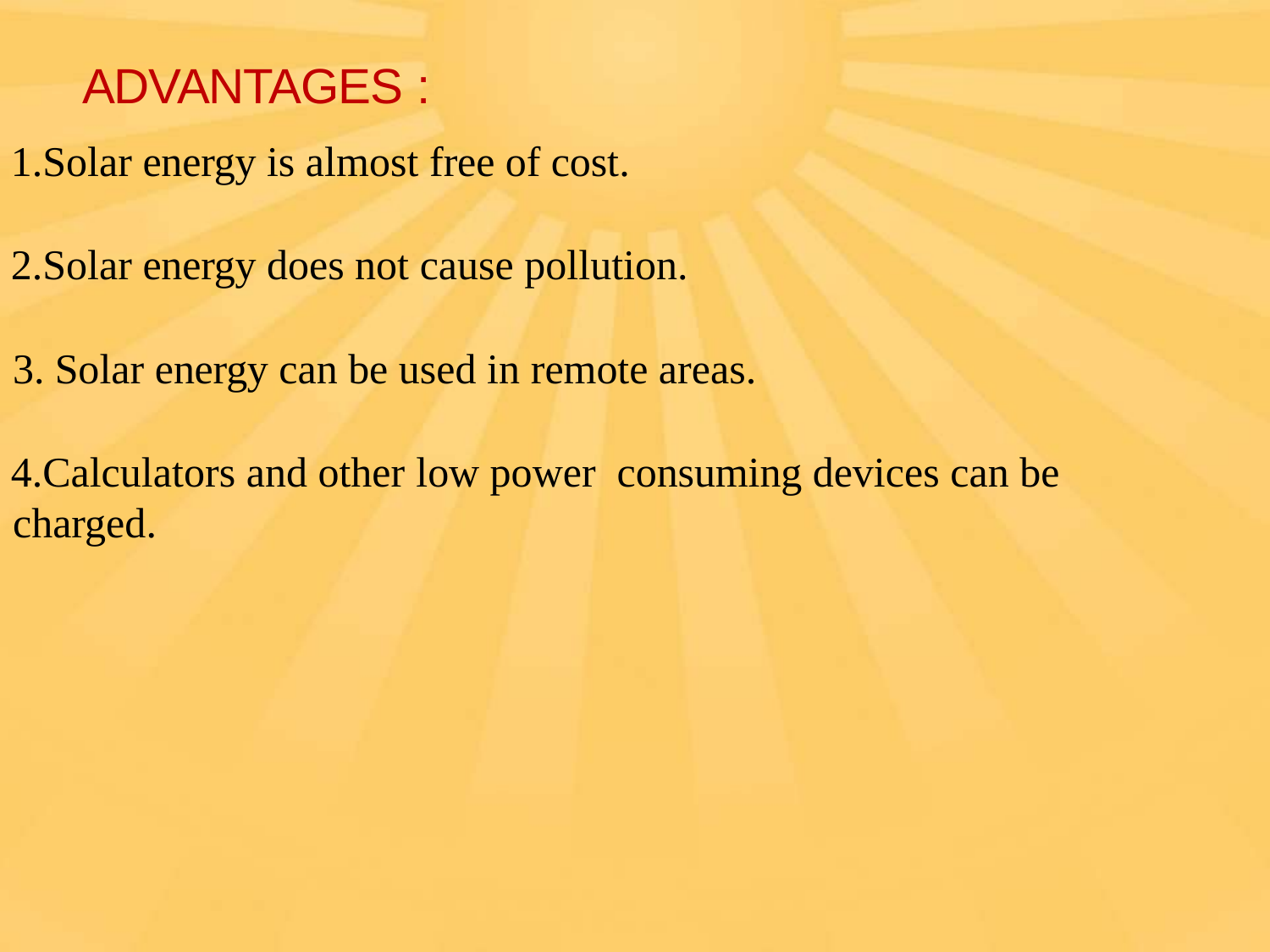

# ADVANTAGES :
Solar energy is almost free of cost.

Solar energy does not cause pollution.

Solar energy can be used in remote areas.

Calculators and other low power  consuming devices can be charged.